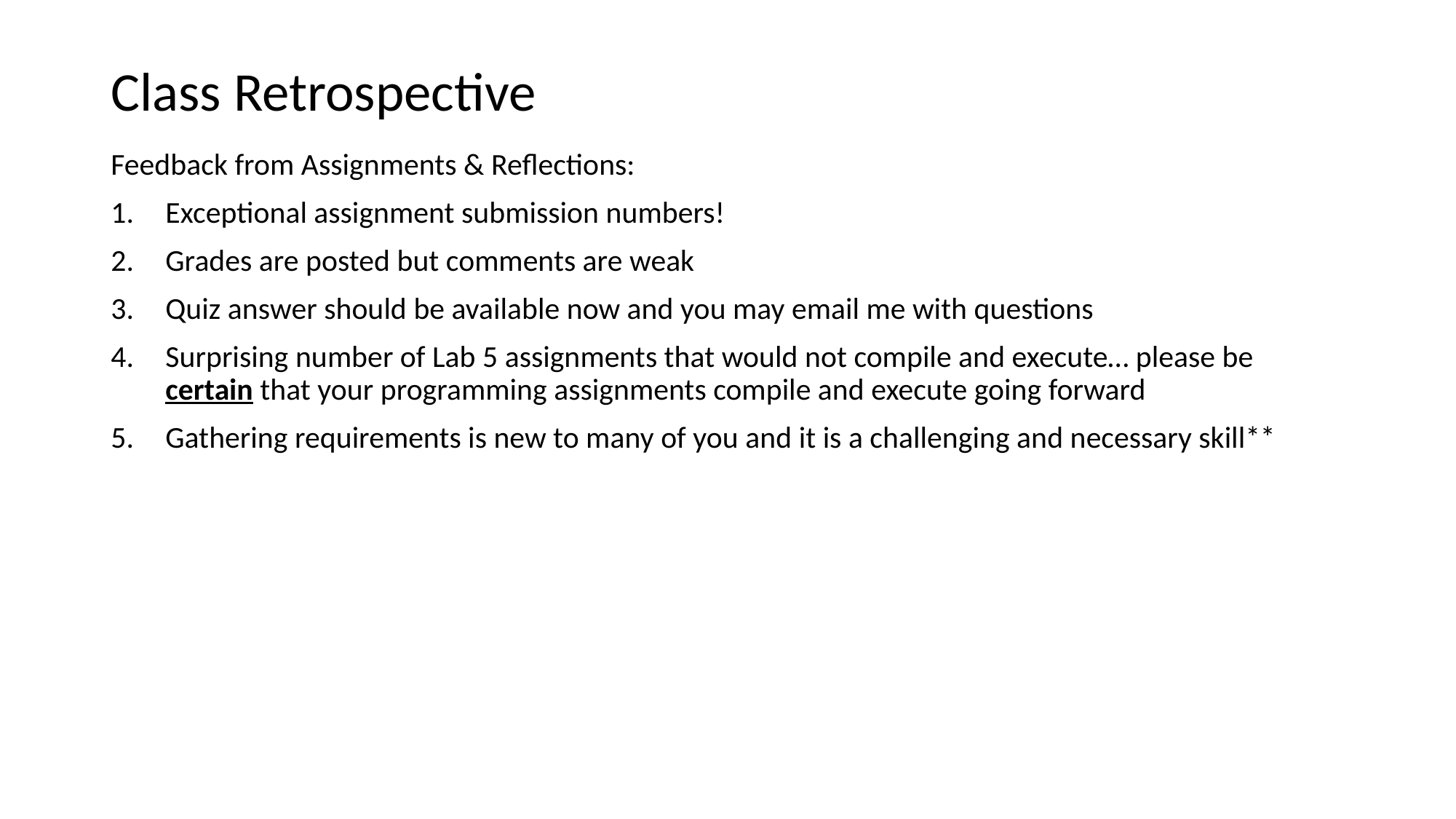

# Class Retrospective
Feedback from Assignments & Reflections:
Exceptional assignment submission numbers!
Grades are posted but comments are weak
Quiz answer should be available now and you may email me with questions
Surprising number of Lab 5 assignments that would not compile and execute… please be certain that your programming assignments compile and execute going forward
Gathering requirements is new to many of you and it is a challenging and necessary skill**